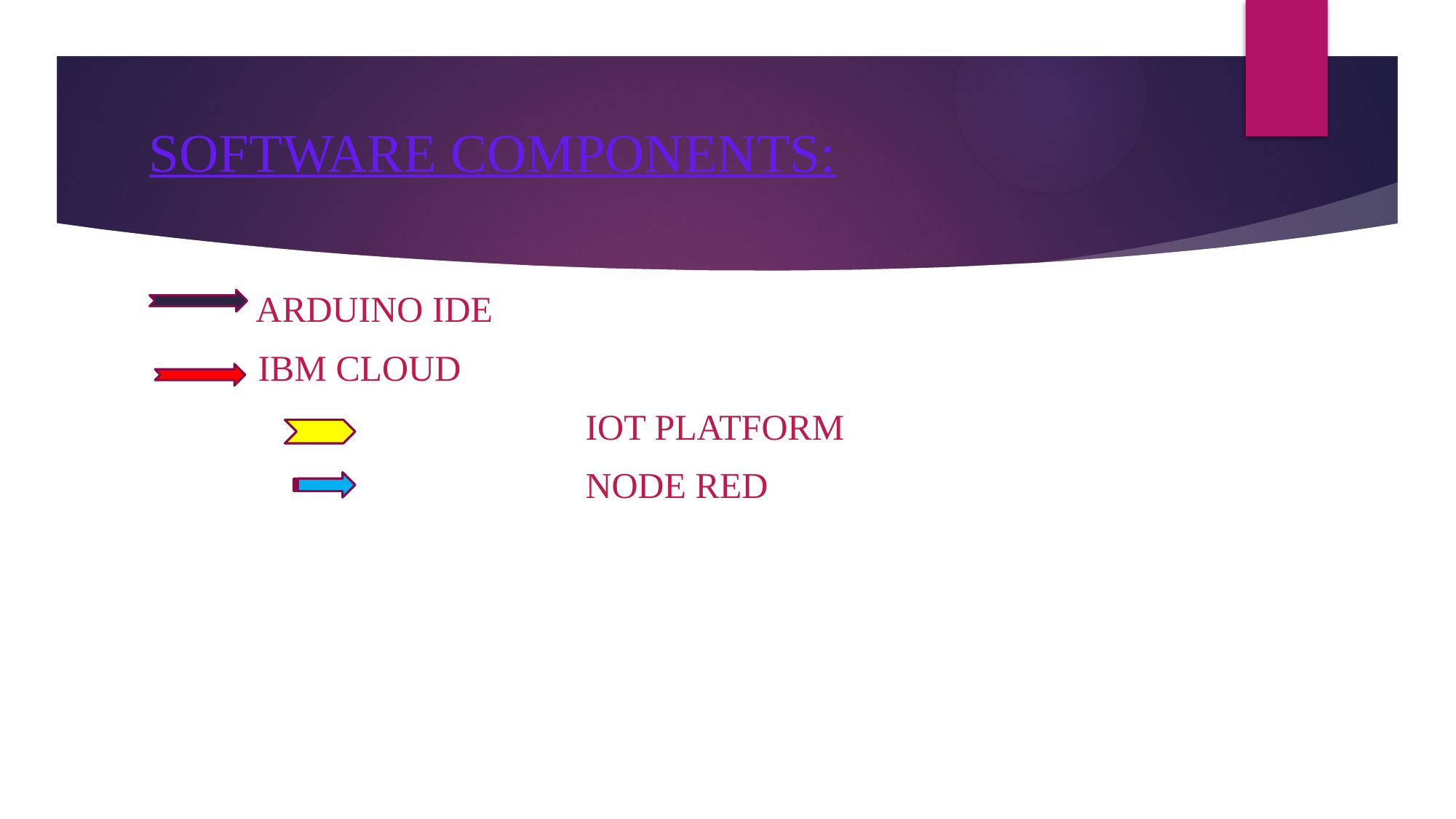

# SOFTWARE COMPONENTS:
            ARDUINO IDE
            IBM CLOUD
				IOT PLATFORM
				NODE RED